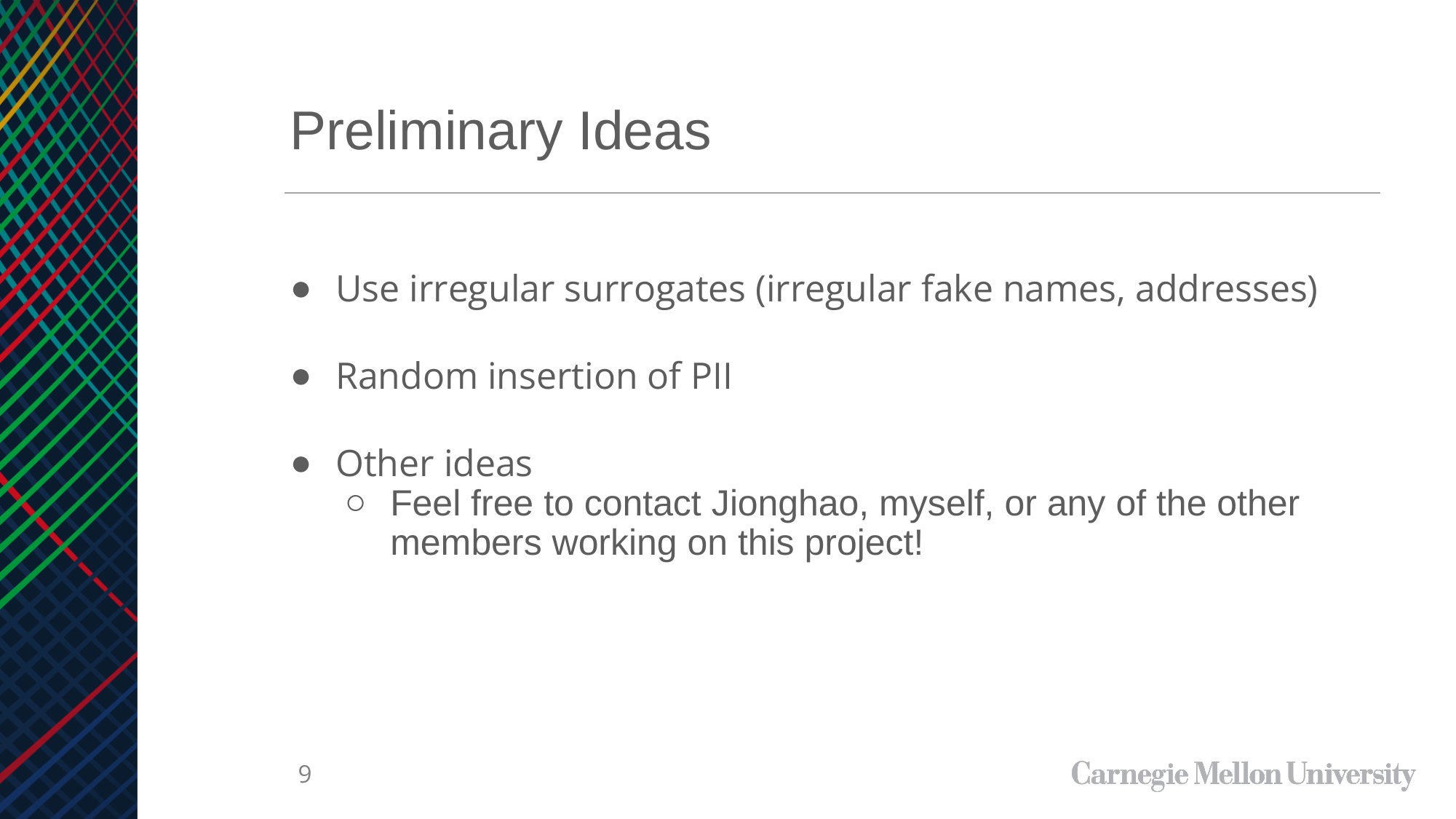

Preliminary Ideas
Use irregular surrogates (irregular fake names, addresses)

Random insertion of PII

Other ideas
Feel free to contact Jionghao, myself, or any of the other members working on this project!
9